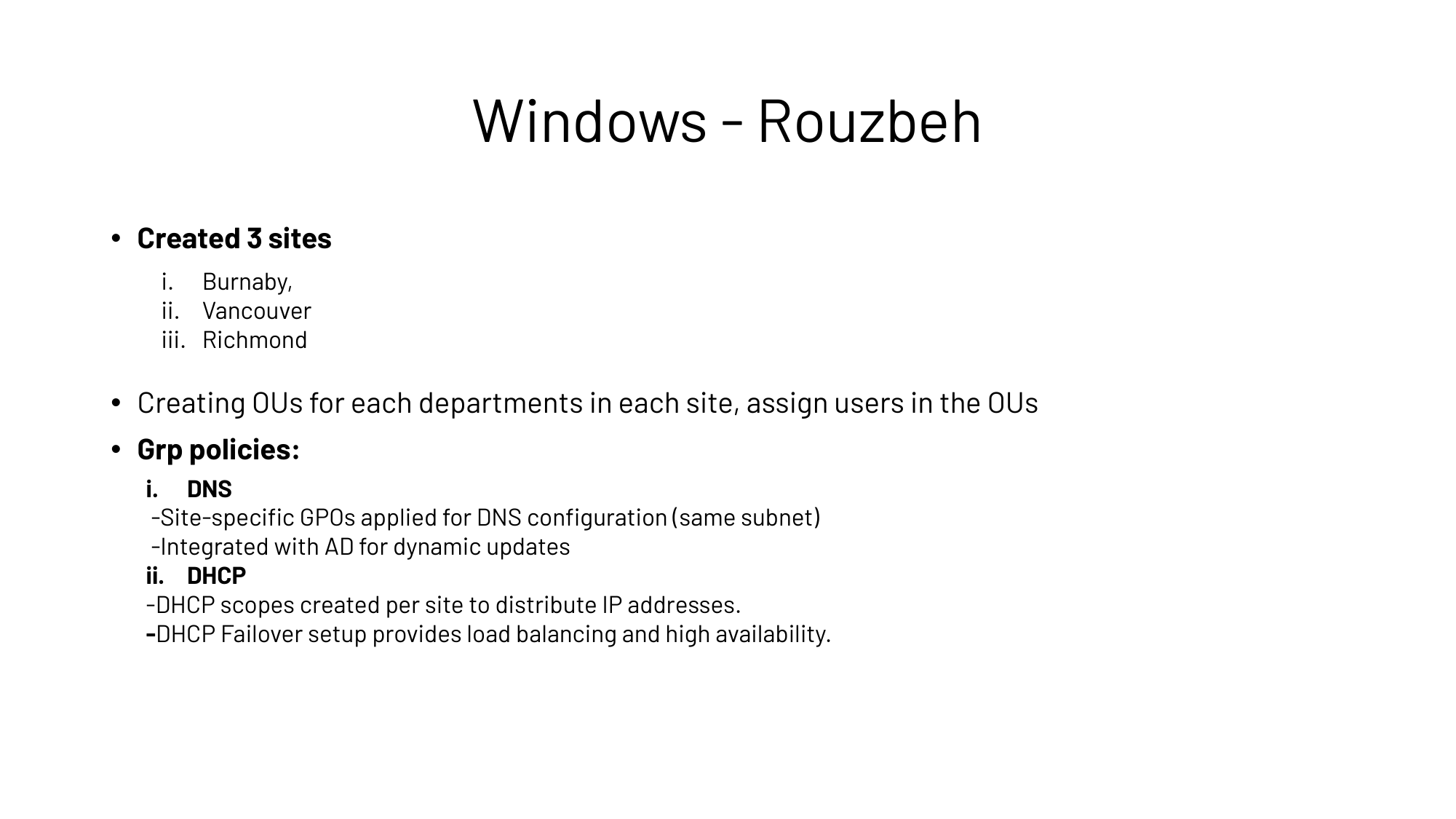

# Windows - Rouzbeh
Created 3 sites

Creating OUs for each departments in each site, assign users in the OUs
Grp policies:

Burnaby,
Vancouver
Richmond
DNS
 -Site-specific GPOs applied for DNS configuration (same subnet)
 -Integrated with AD for dynamic updates
DHCP
-DHCP scopes created per site to distribute IP addresses.
-DHCP Failover setup provides load balancing and high availability.